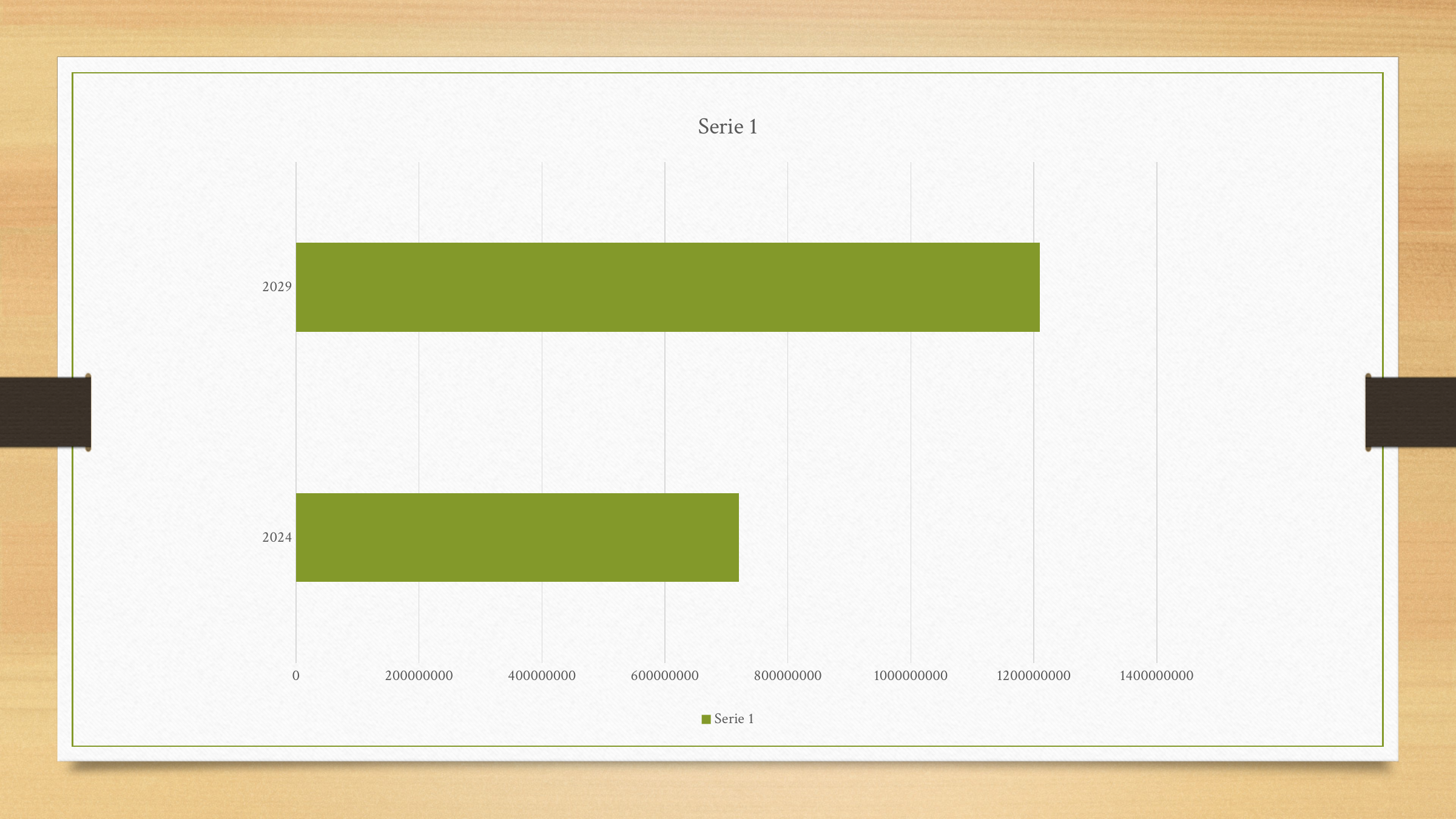

### Chart:

| Category | Serie 1 |
|---|---|
| 2024 | 720000000.0 |
| 2029 | 1210000000.0 |